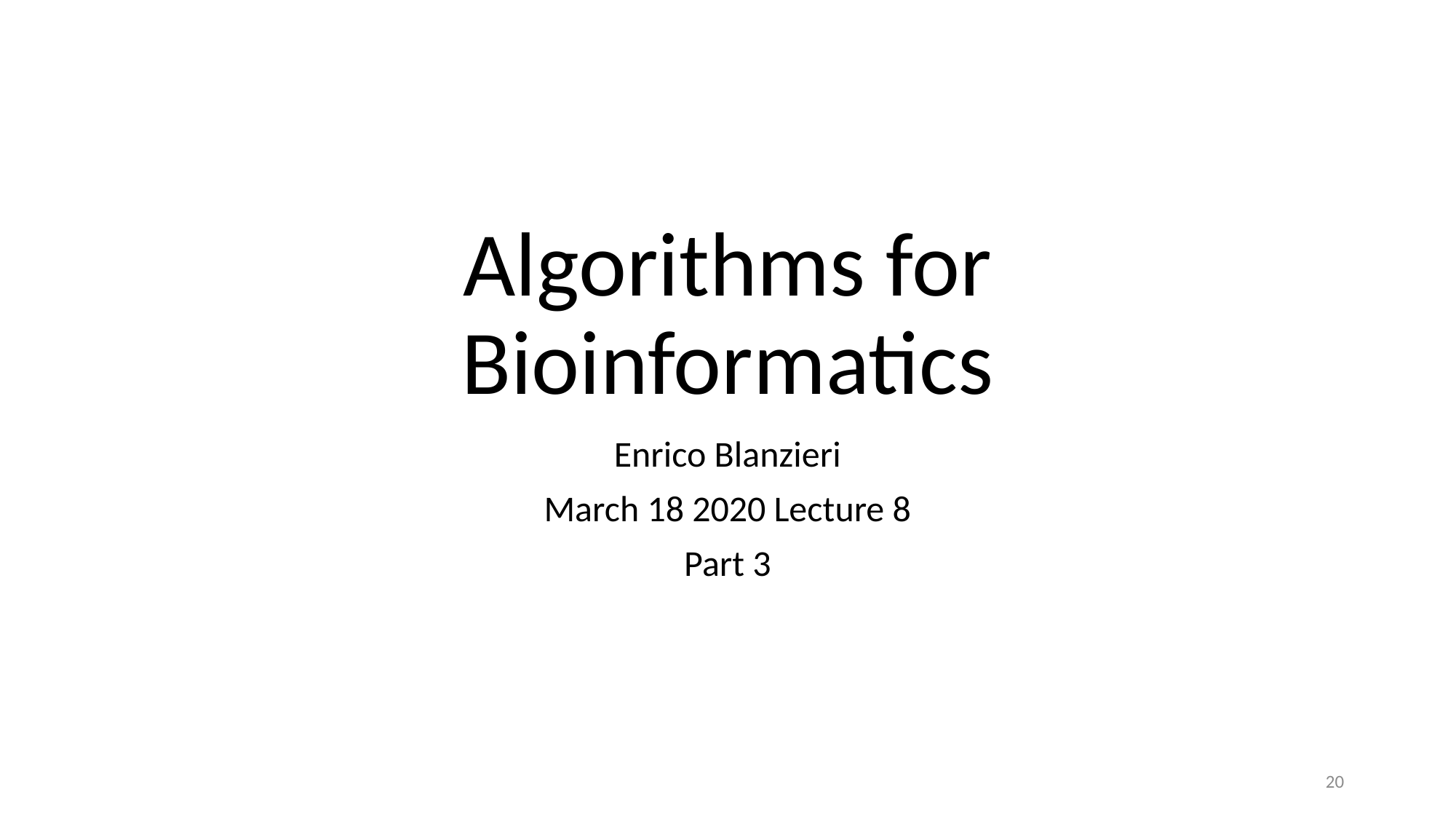

# Algorithms for Bioinformatics
Enrico Blanzieri
March 18 2020 Lecture 8
Part 3
20